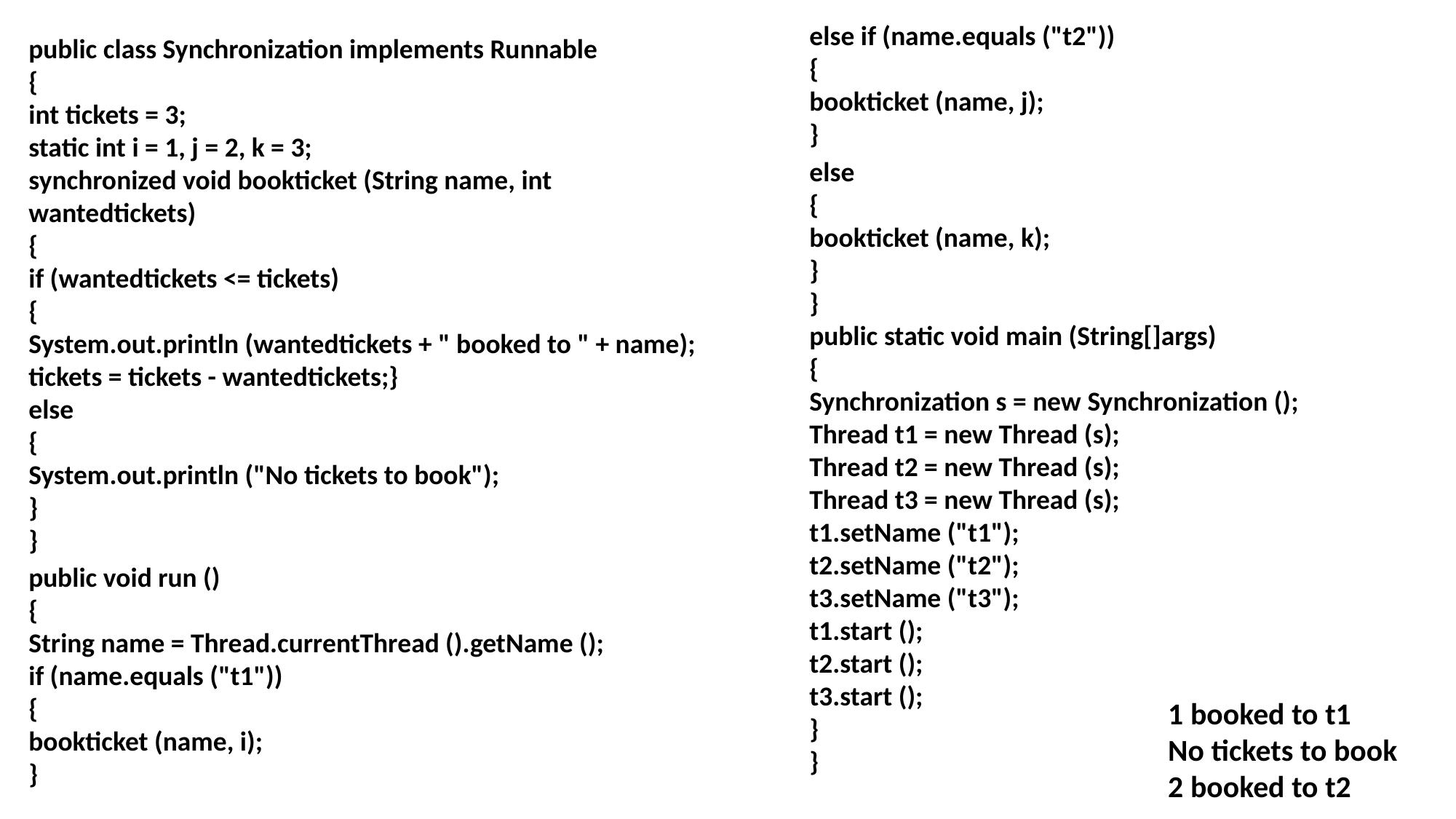

else if (name.equals ("t2"))
{
bookticket (name, j);
}
public class Synchronization implements Runnable
{
int tickets = 3;
static int i = 1, j = 2, k = 3;
synchronized void bookticket (String name, int wantedtickets)
{
if (wantedtickets <= tickets)
{
System.out.println (wantedtickets + " booked to " + name);
tickets = tickets - wantedtickets;}
else
{
System.out.println ("No tickets to book");
}
}
else
{
bookticket (name, k);
}
}
public static void main (String[]args)
{
Synchronization s = new Synchronization ();
Thread t1 = new Thread (s);
Thread t2 = new Thread (s);
Thread t3 = new Thread (s);
t1.setName ("t1");
t2.setName ("t2");
t3.setName ("t3");
t1.start ();
t2.start ();
t3.start ();
}
}
public void run ()
{
String name = Thread.currentThread ().getName ();
if (name.equals ("t1"))
{
bookticket (name, i);
}

1 booked to t1
No tickets to book
2 booked to t2